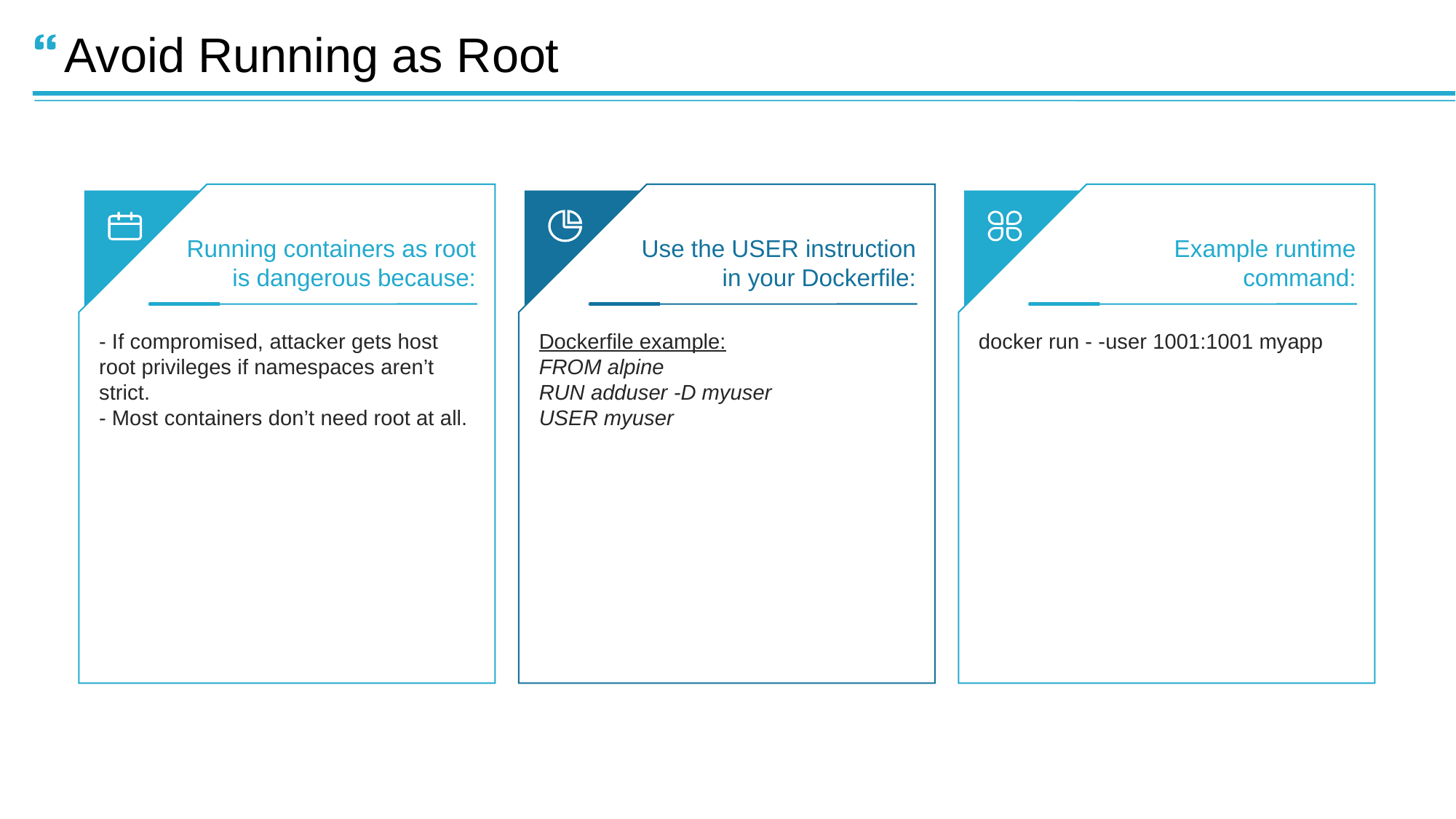

Avoid Running as Root

Running containers as root is dangerous because:

Use the USER instruction in your Dockerfile:
Example runtime command:

- If compromised, attacker gets host root privileges if namespaces aren’t
strict.
- Most containers don’t need root at all.
Dockerfile example:
FROM alpine
RUN adduser -D myuser
USER myuser
docker run - -user 1001:1001 myapp